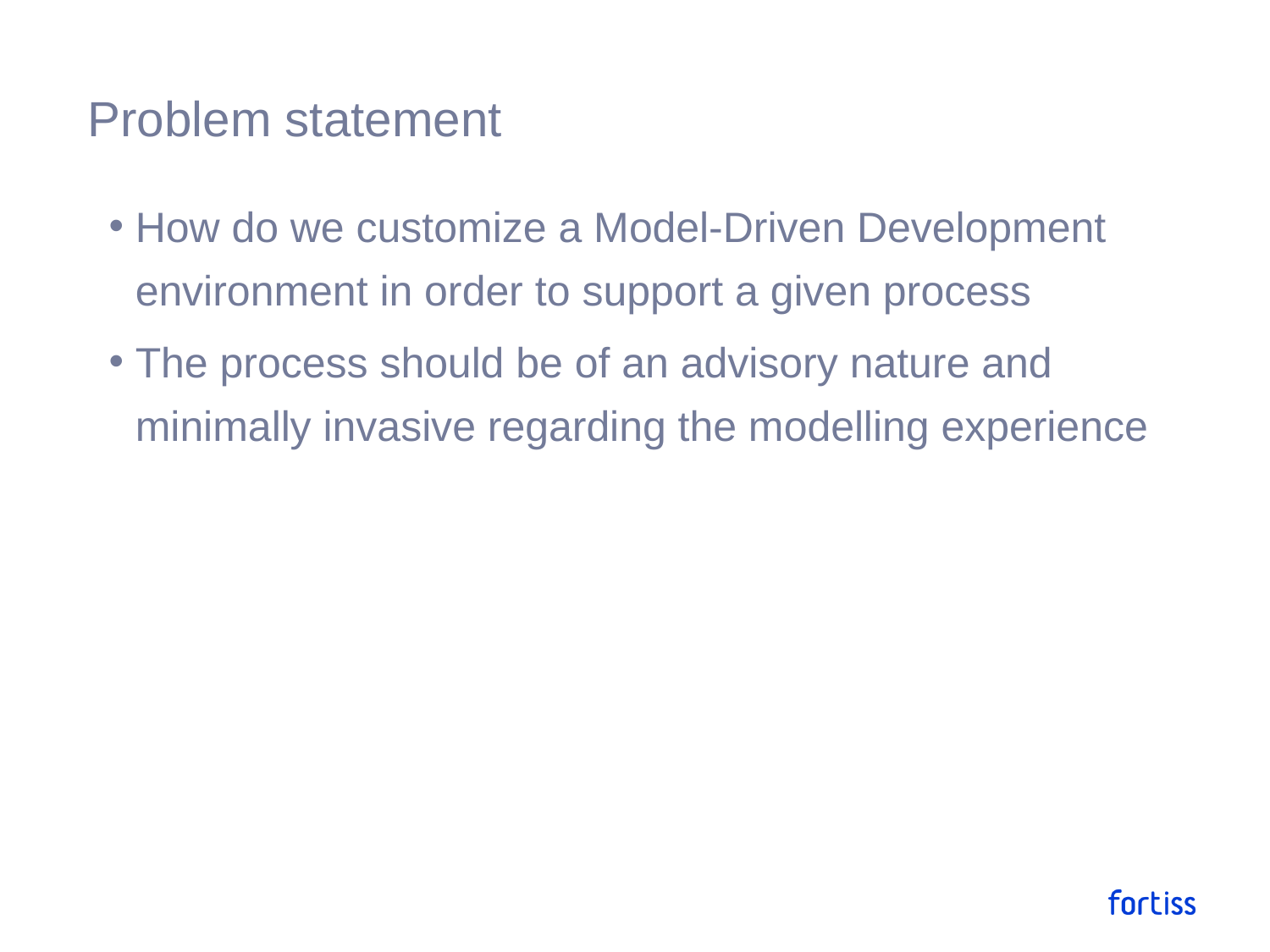

# Problem statement
How do we customize a Model-Driven Development environment in order to support a given process
The process should be of an advisory nature and minimally invasive regarding the modelling experience